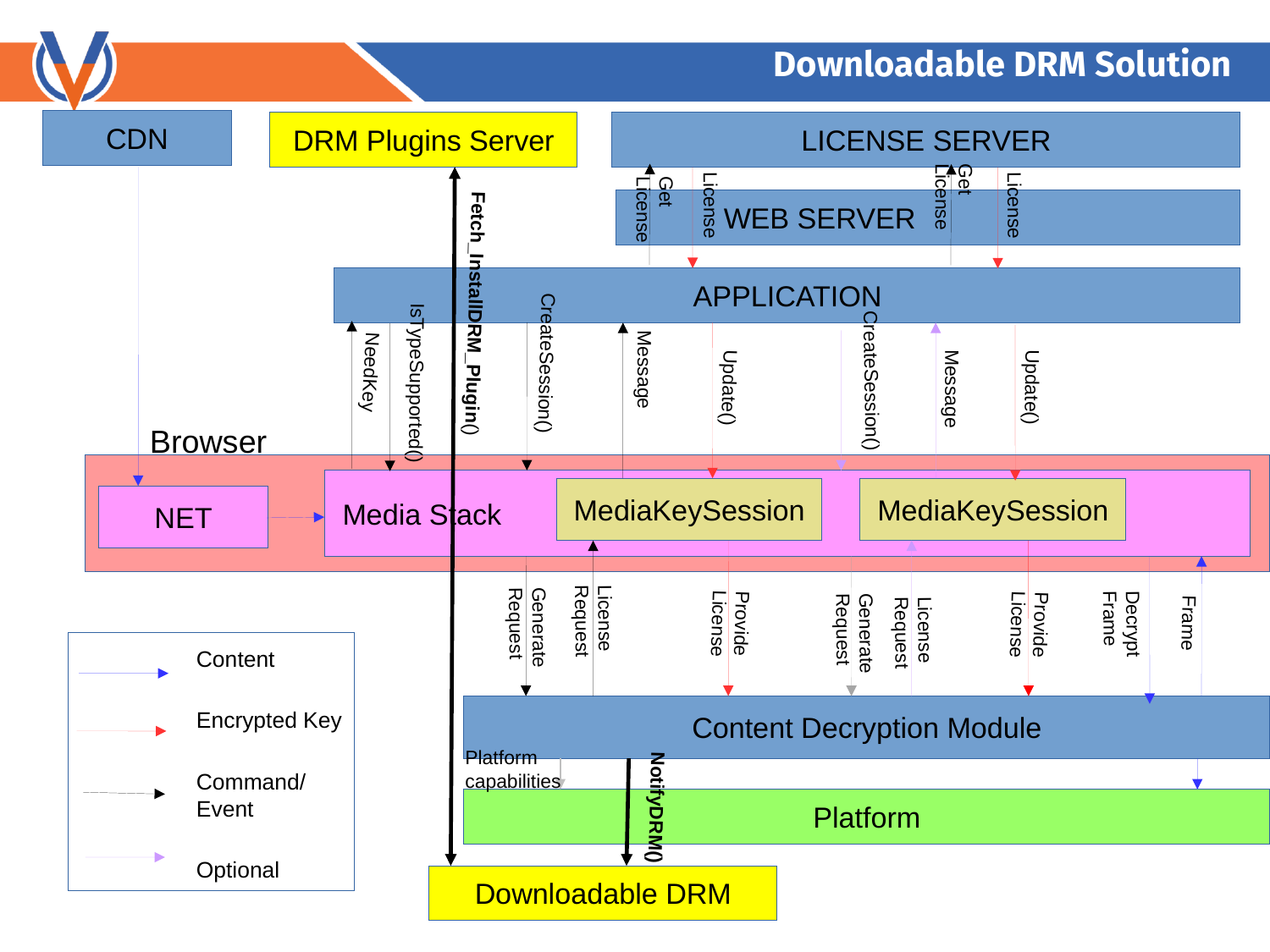

Downloadable DRM Solution
CDN
DRM Plugins Server
LICENSE SERVER

License

            WEB SERVER
License
Get License
Get License
APPLICATION
Fetch_InstallDRM_Plugin()

CreateSession()
Message
CreateSession()
NeedKey
IsTypeSupported()
Message
Update()
Update()
Browser

MediaKeySession
MediaKeySession
NET
Media Stack

Frame
Generate Request
Decrypt Frame

Provide License
Provide License
License Request
Content

Encrypted Key

Command/ Event

Optional
Generate Request
License Request

Content Decryption Module

Platform capabilities

Platform

NotifyDRM()

Downloadable DRM